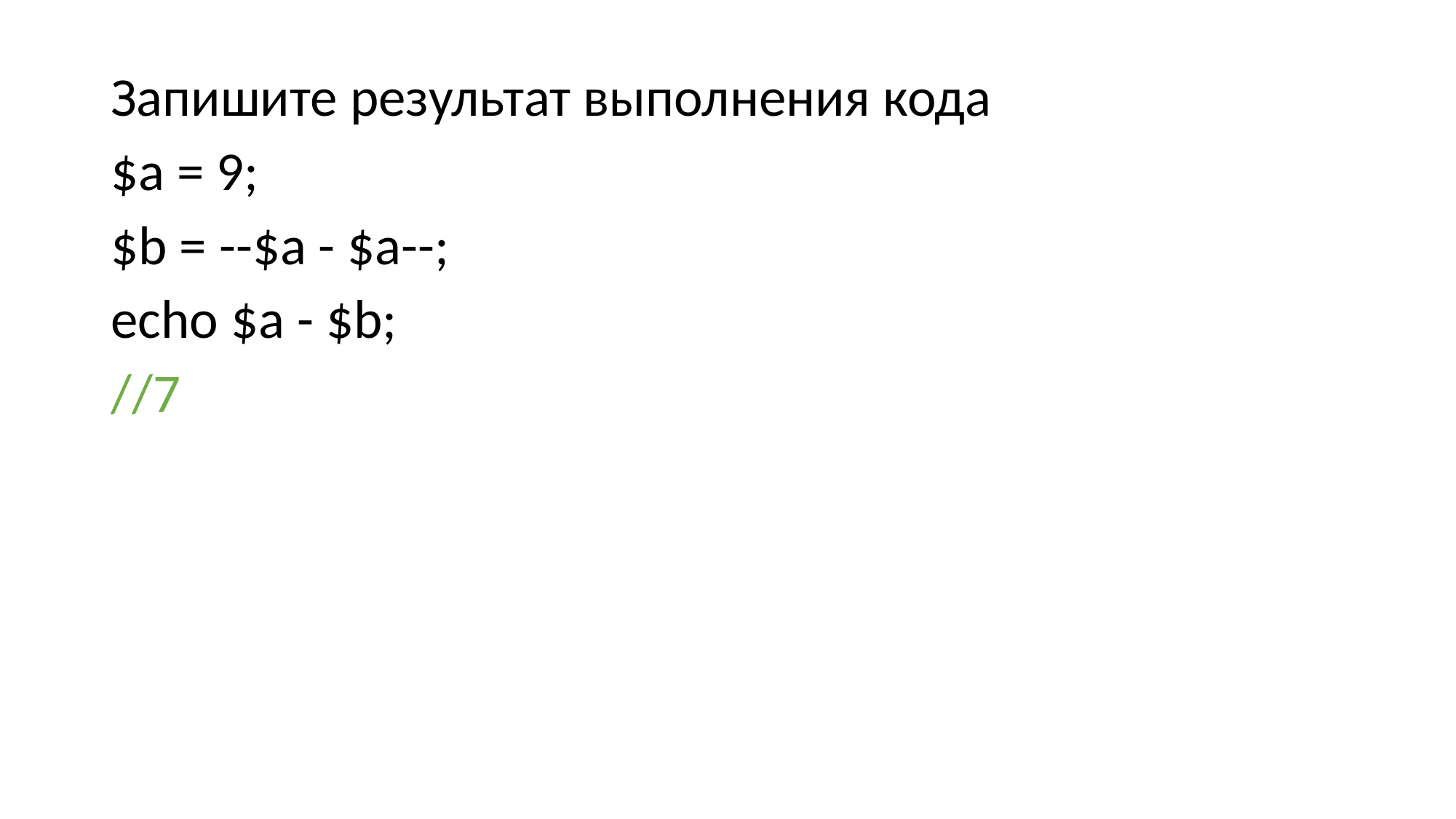

#
Запишите результат выполнения кода
$a = 9;
$b = --$a - $a--;
echo $a - $b;
//7